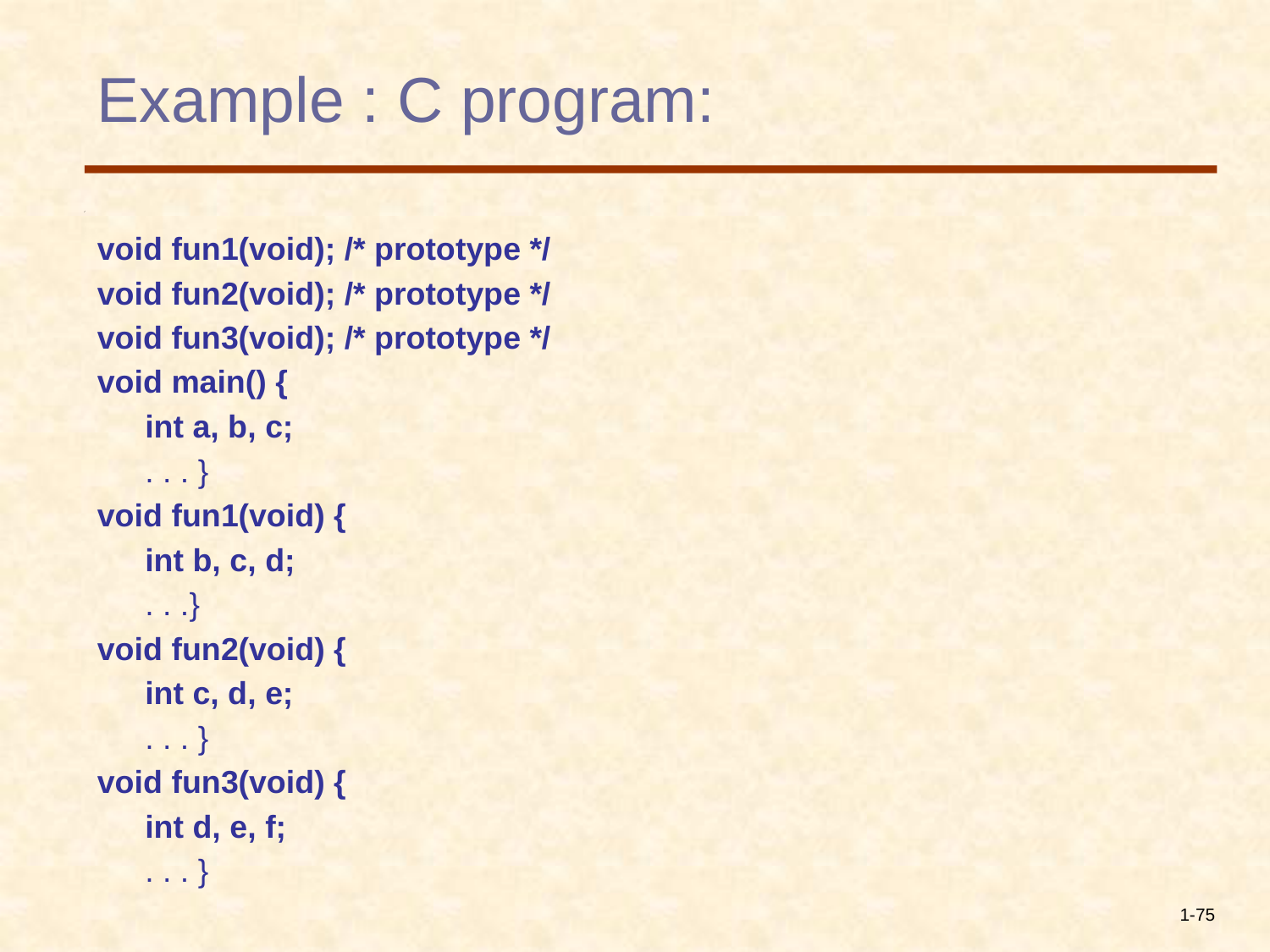

# Example : C program:
void fun1(void); /* prototype */
void fun2(void); /* prototype */
void fun3(void); /* prototype */
void main() {
	int a, b, c;
	. . . }
void fun1(void) {
	int b, c, d;
	. . .}
void fun2(void) {
	int c, d, e;
	. . . }
void fun3(void) {
	int d, e, f;
	. . . }
1-75